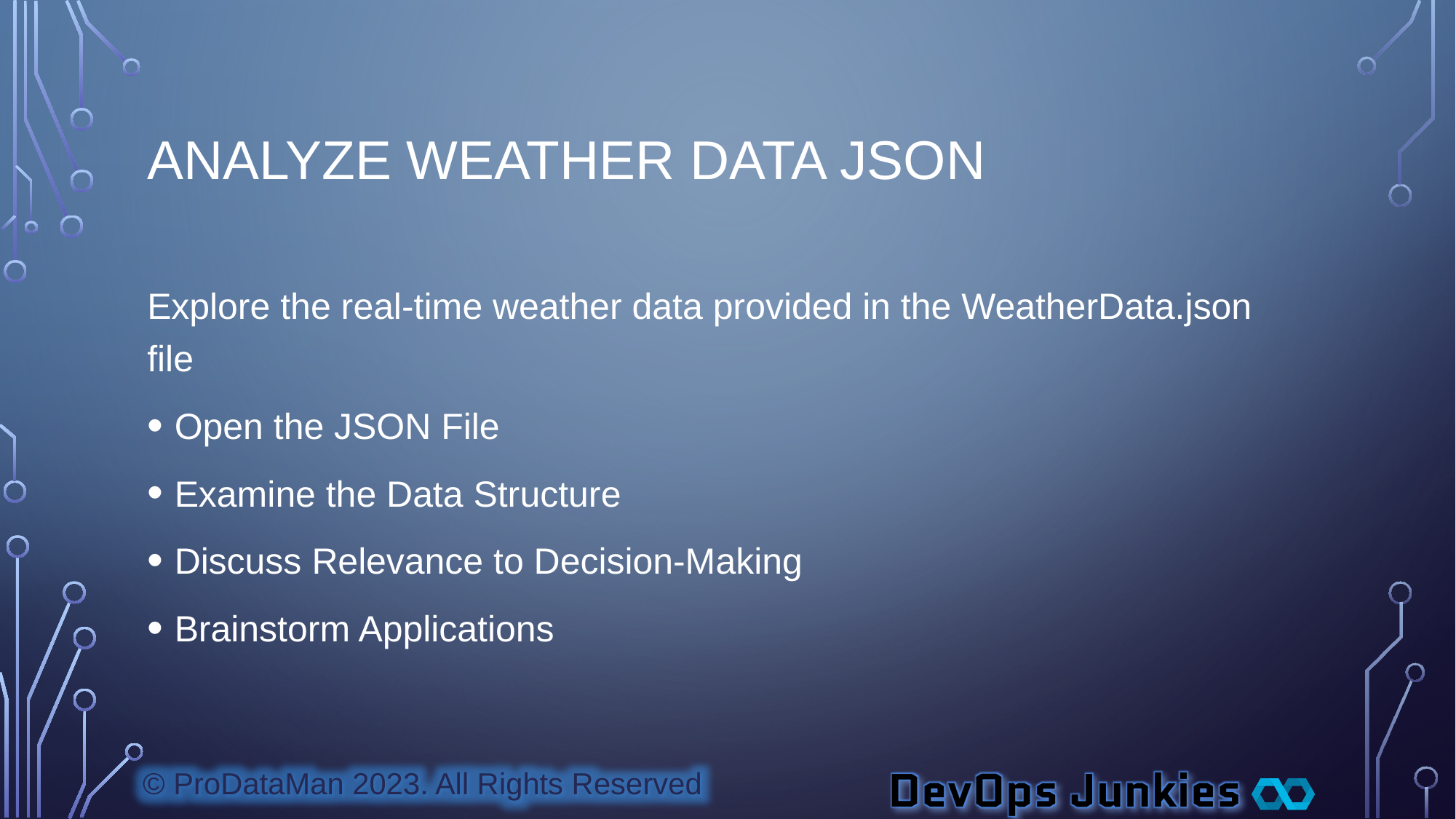

# Analyze Weather Data json
Explore the real-time weather data provided in the WeatherData.json file
Open the JSON File
Examine the Data Structure
Discuss Relevance to Decision-Making
Brainstorm Applications